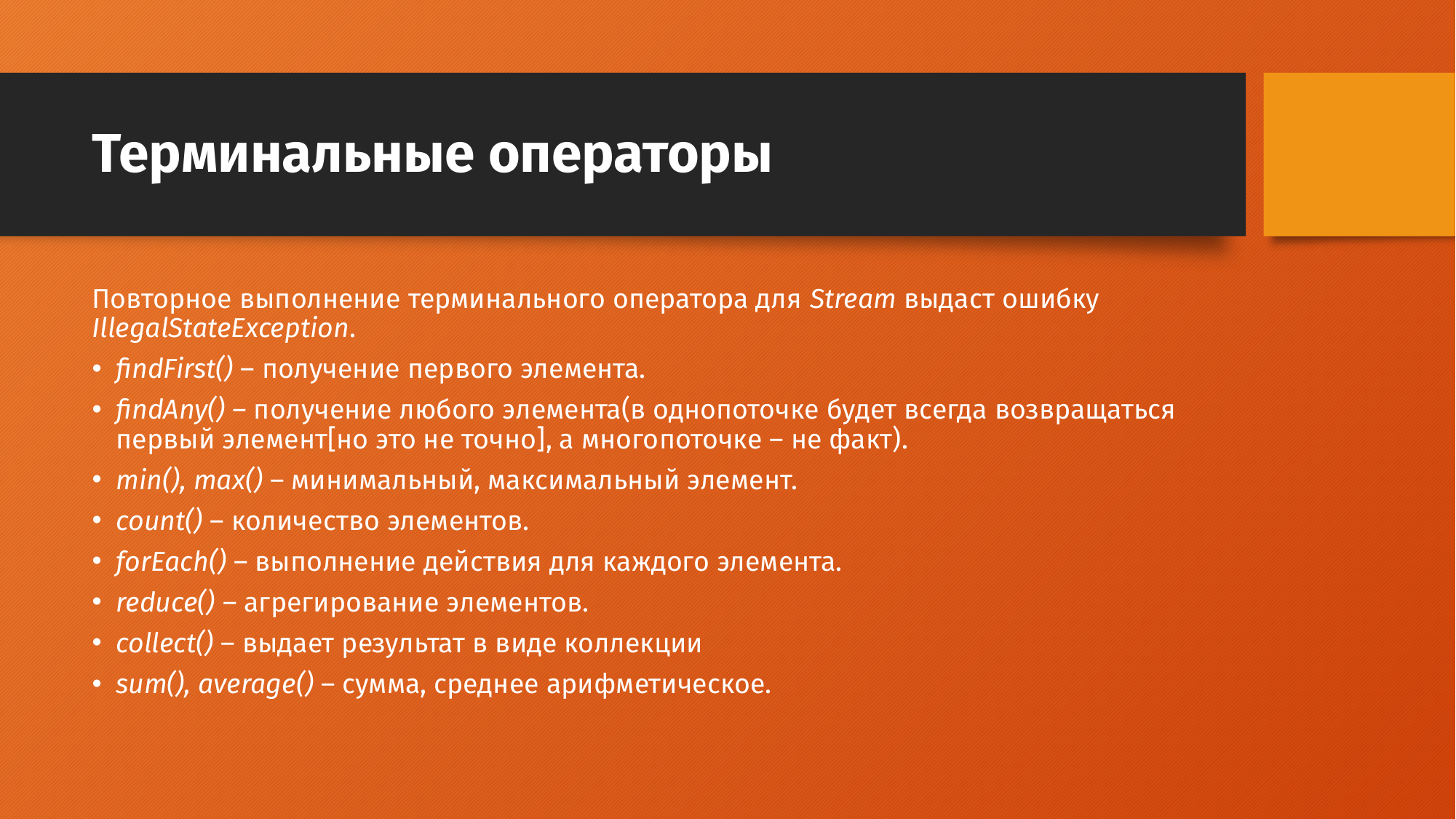

# Терминальные операторы
Повторное выполнение терминального оператора для Stream выдаст ошибку IllegalStateException.
findFirst() – получение первого элемента.
findAny() – получение любого элемента(в однопоточке будет всегда возвращаться первый элемент[но это не точно], а многопоточке – не факт).
min(), max() – минимальный, максимальный элемент.
count() – количество элементов.
forEach() – выполнение действия для каждого элемента.
reduce() – агрегирование элементов.
collect() – выдает результат в виде коллекции
sum(), average() – сумма, среднее арифметическое.